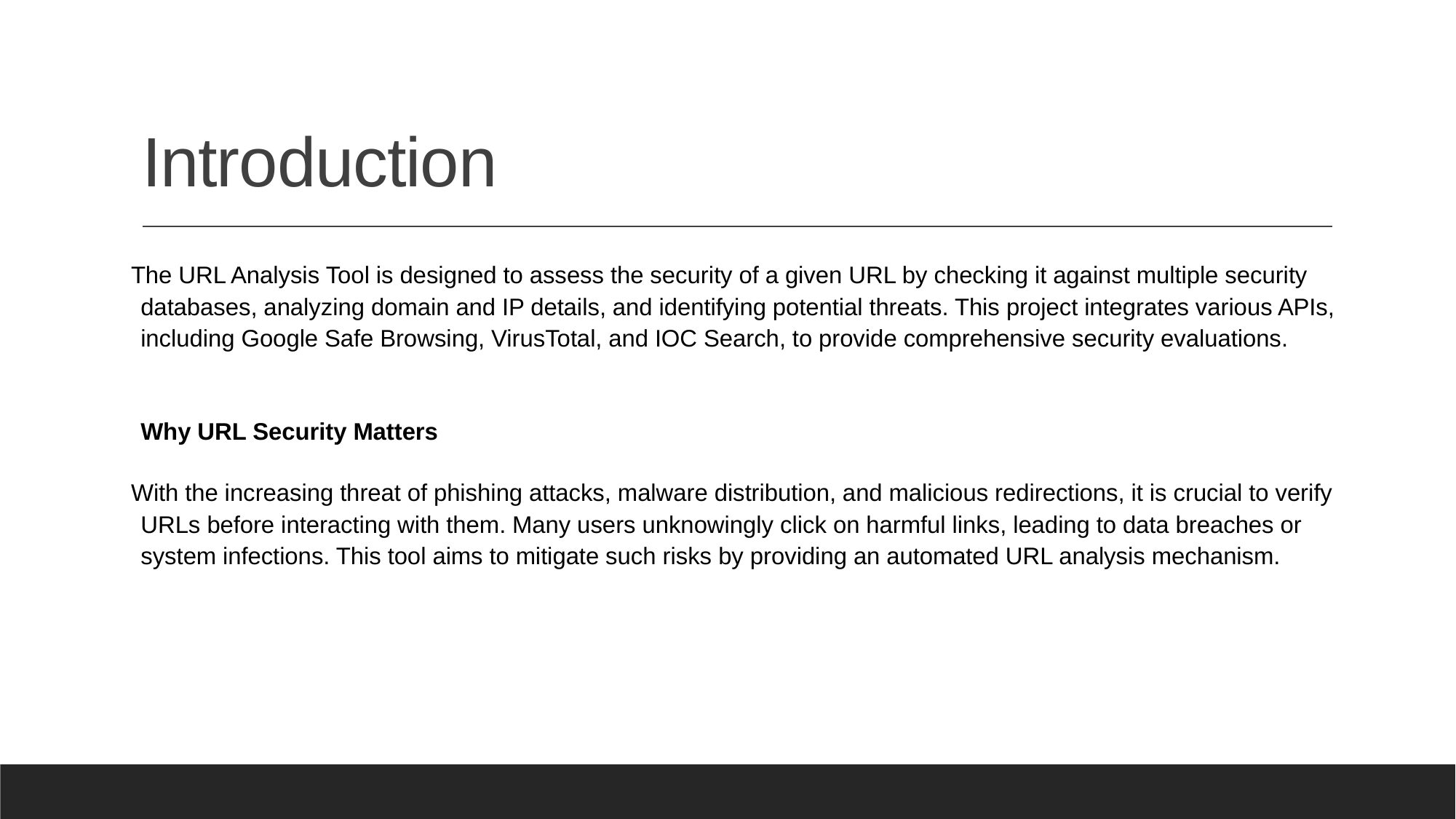

# Introduction
The URL Analysis Tool is designed to assess the security of a given URL by checking it against multiple security databases, analyzing domain and IP details, and identifying potential threats. This project integrates various APIs, including Google Safe Browsing, VirusTotal, and IOC Search, to provide comprehensive security evaluations.
Why URL Security Matters
With the increasing threat of phishing attacks, malware distribution, and malicious redirections, it is crucial to verify URLs before interacting with them. Many users unknowingly click on harmful links, leading to data breaches or system infections. This tool aims to mitigate such risks by providing an automated URL analysis mechanism.